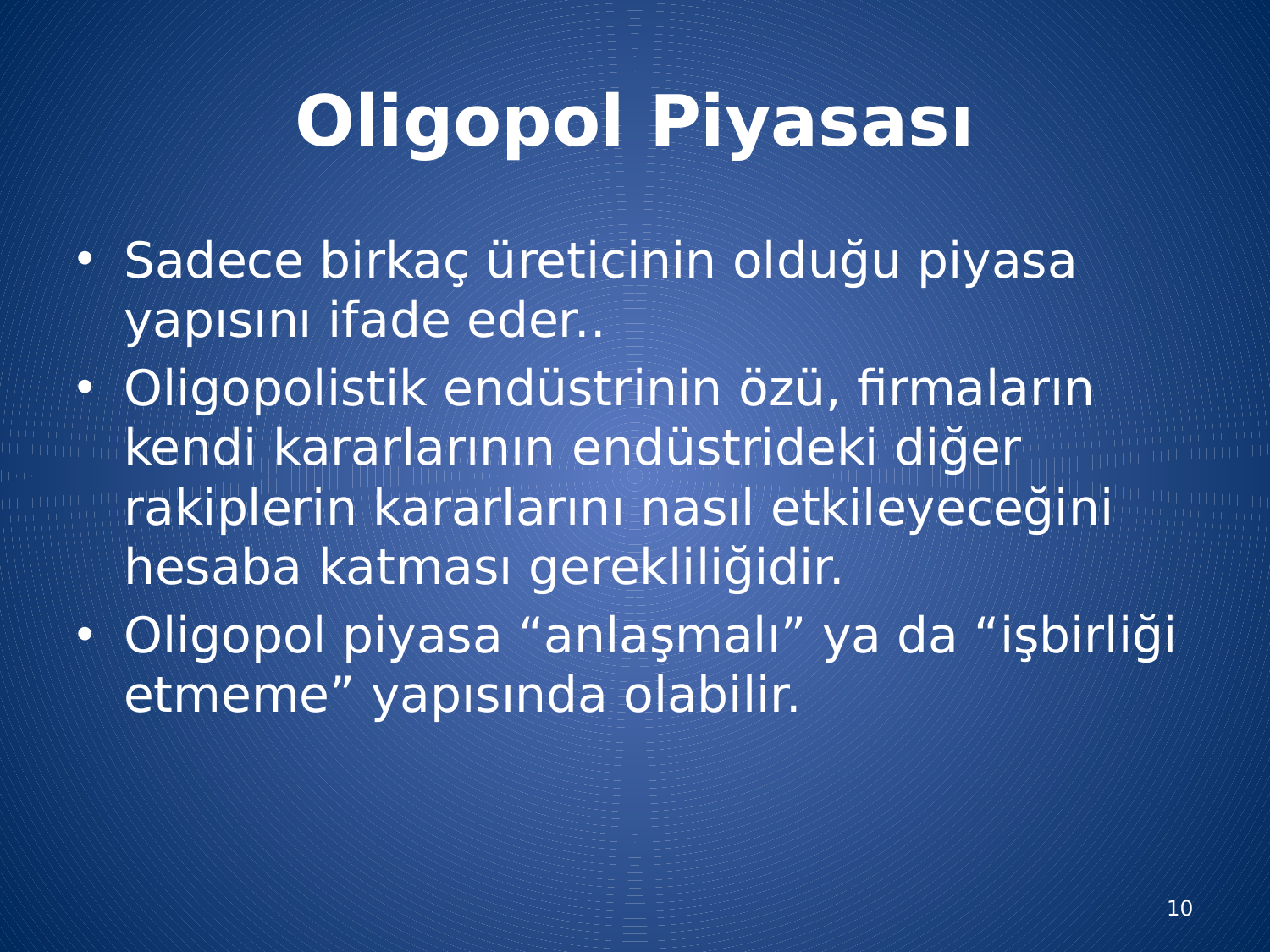

# Oligopol Piyasası
Sadece birkaç üreticinin olduğu piyasa yapısını ifade eder..
Oligopolistik endüstrinin özü, firmaların kendi kararlarının endüstrideki diğer rakiplerin kararlarını nasıl etkileyeceğini hesaba katması gerekliliğidir.
Oligopol piyasa “anlaşmalı” ya da “işbirliği etmeme” yapısında olabilir.
10